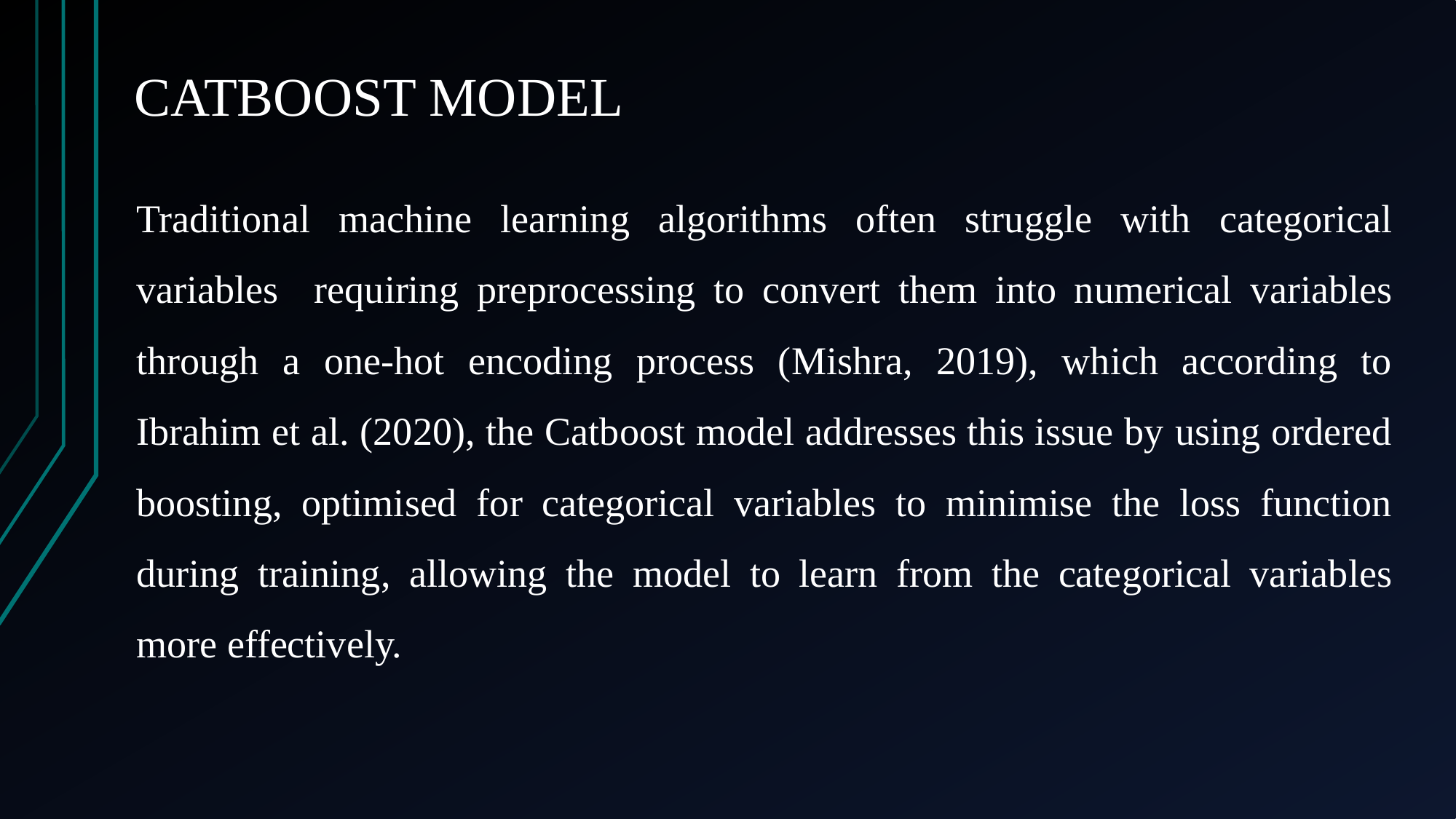

CATBOOST MODEL
Traditional machine learning algorithms often struggle with categorical variables  requiring preprocessing to convert them into numerical variables through a one-hot encoding process (Mishra, 2019), which according to Ibrahim et al. (2020), the Catboost model addresses this issue by using ordered boosting, optimised for categorical variables to minimise the loss function during training, allowing the model to learn from the categorical variables more effectively.